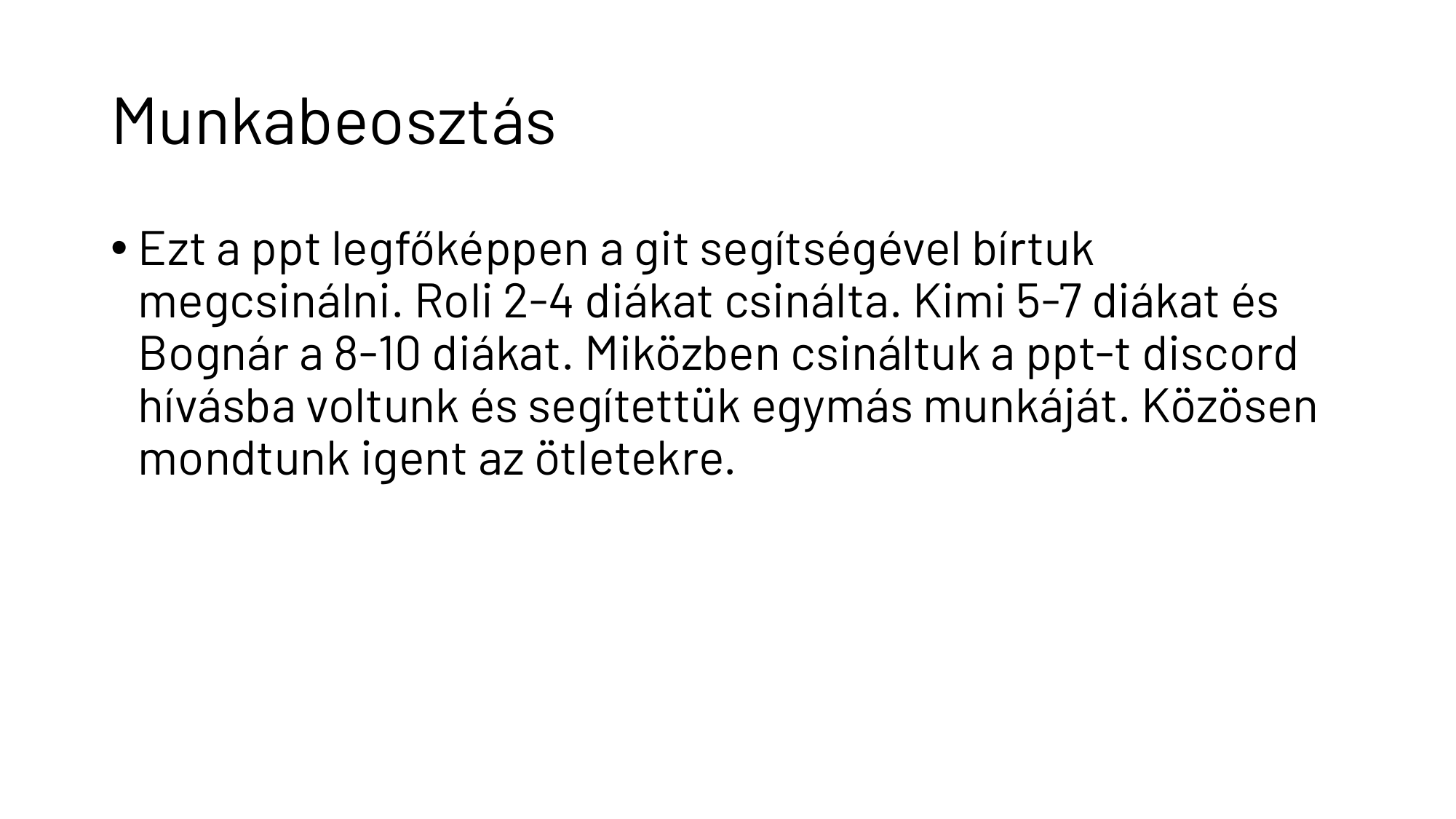

# Munkabeosztás
Ezt a ppt legfőképpen a git segítségével bírtuk megcsinálni. Roli 2-4 diákat csinálta. Kimi 5-7 diákat és Bognár a 8-10 diákat. Miközben csináltuk a ppt-t discord hívásba voltunk és segítettük egymás munkáját. Közösen mondtunk igent az ötletekre.